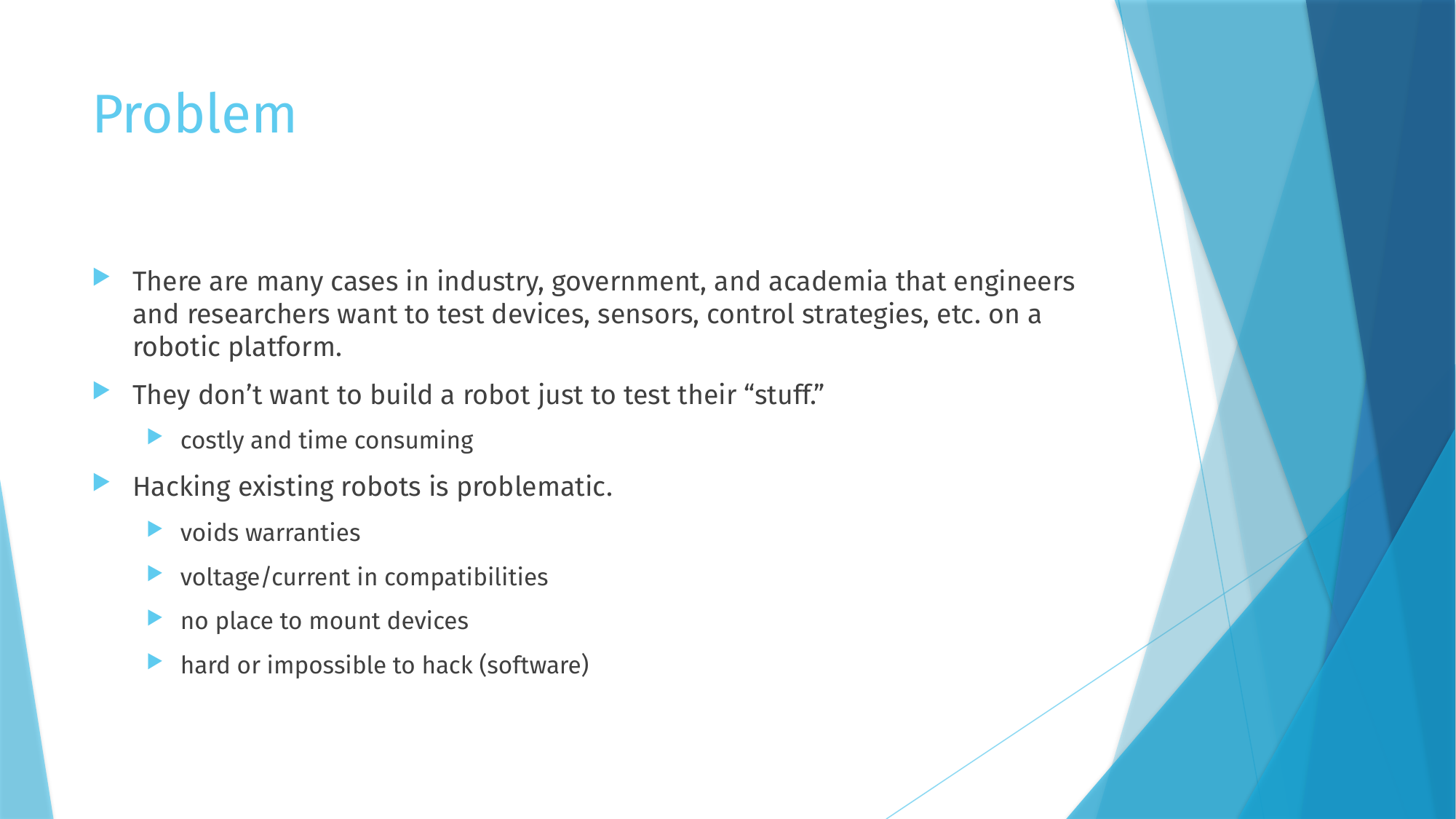

# Problem
There are many cases in industry, government, and academia that engineers and researchers want to test devices, sensors, control strategies, etc. on a robotic platform.
They don’t want to build a robot just to test their “stuff.”
costly and time consuming
Hacking existing robots is problematic.
voids warranties
voltage/current in compatibilities
no place to mount devices
hard or impossible to hack (software)